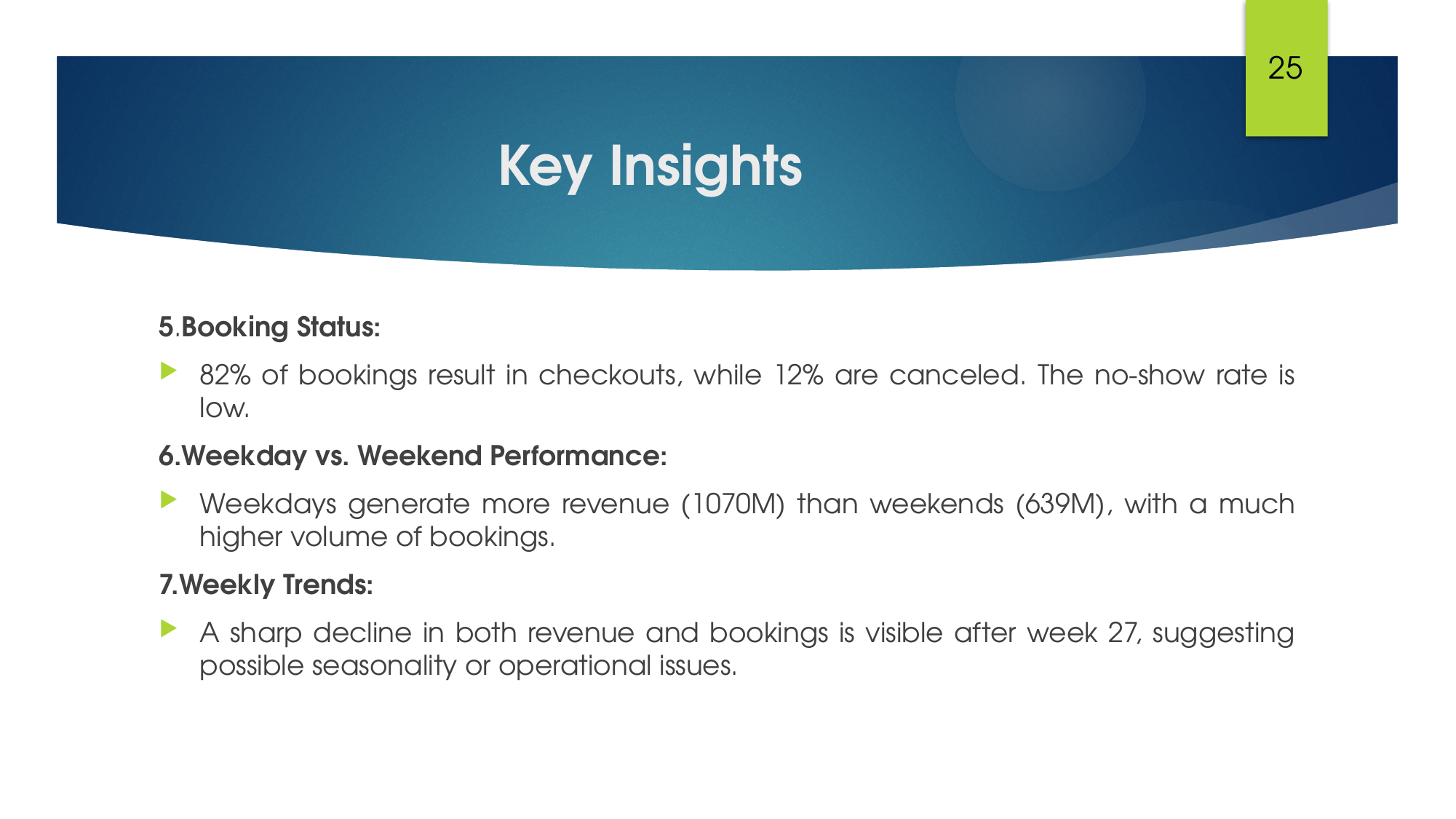

25
# Key Insights
5.Booking Status:
82% of bookings result in checkouts, while 12% are canceled. The no-show rate is low.
6.Weekday vs. Weekend Performance:
Weekdays generate more revenue (1070M) than weekends (639M), with a much higher volume of bookings.
7.Weekly Trends:
A sharp decline in both revenue and bookings is visible after week 27, suggesting possible seasonality or operational issues.